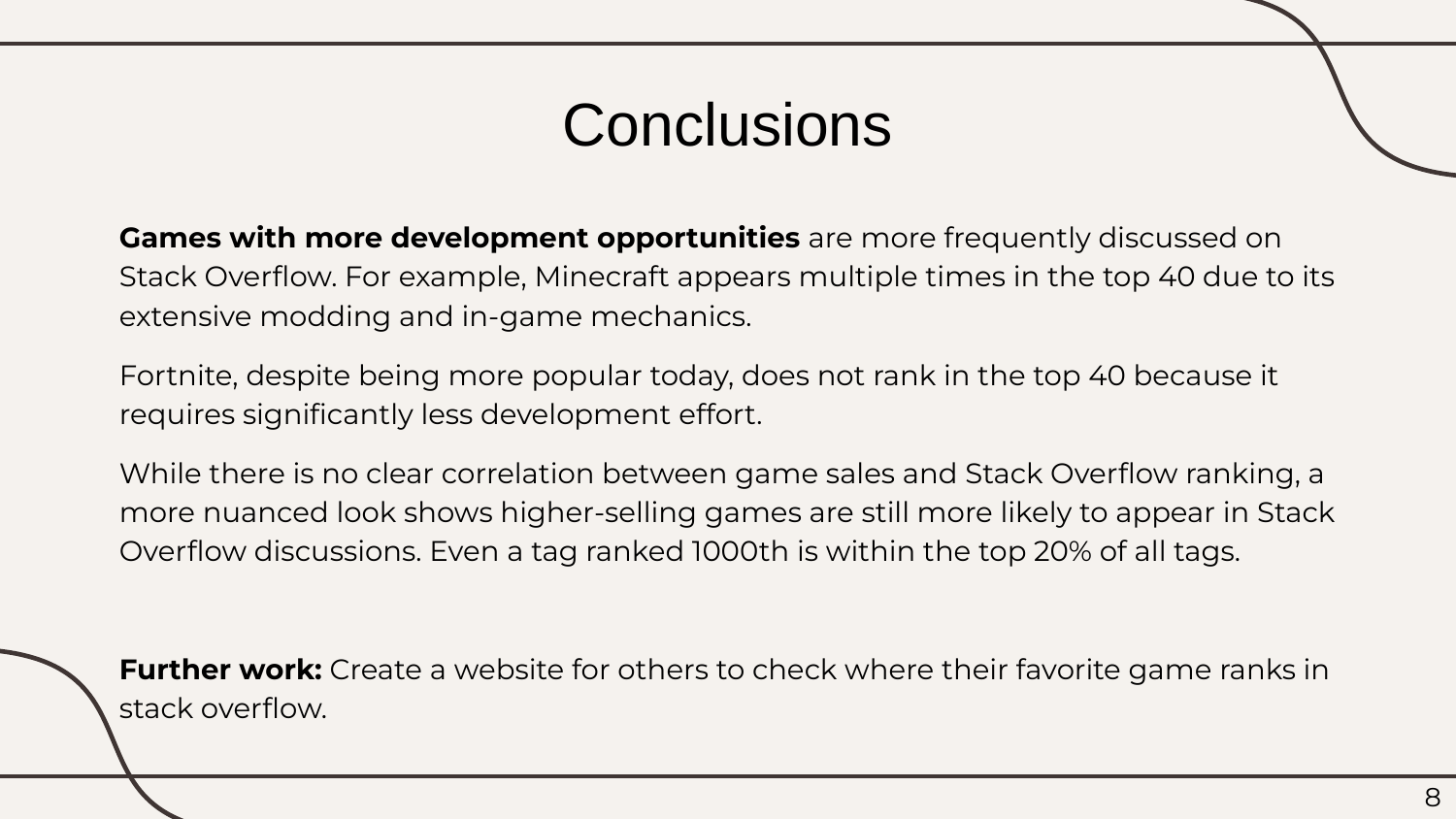

# Conclusions
Games with more development opportunities are more frequently discussed on Stack Overflow. For example, Minecraft appears multiple times in the top 40 due to its extensive modding and in-game mechanics.
Fortnite, despite being more popular today, does not rank in the top 40 because it requires significantly less development effort.
While there is no clear correlation between game sales and Stack Overflow ranking, a more nuanced look shows higher-selling games are still more likely to appear in Stack Overflow discussions. Even a tag ranked 1000th is within the top 20% of all tags.

Further work: Create a website for others to check where their favorite game ranks in stack overflow.
8